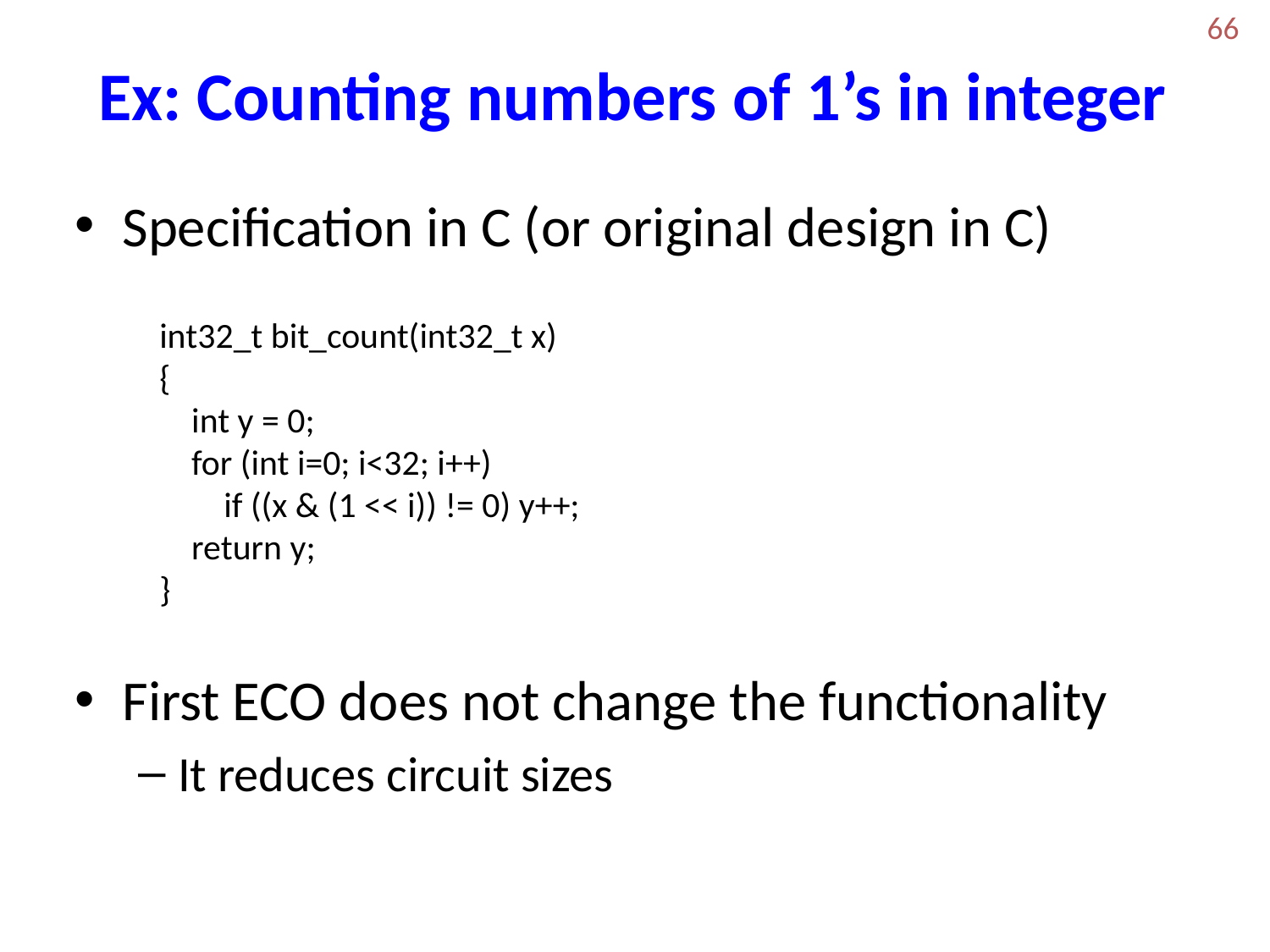

66
# Ex: Counting numbers of 1’s in integer
Specification in C (or original design in C)

First ECO does not change the functionality
It reduces circuit sizes
int32_t bit_count(int32_t x)
{
    int y = 0;
    for (int i=0; i<32; i++)
        if ((x & (1 << i)) != 0) y++;
    return y;
}